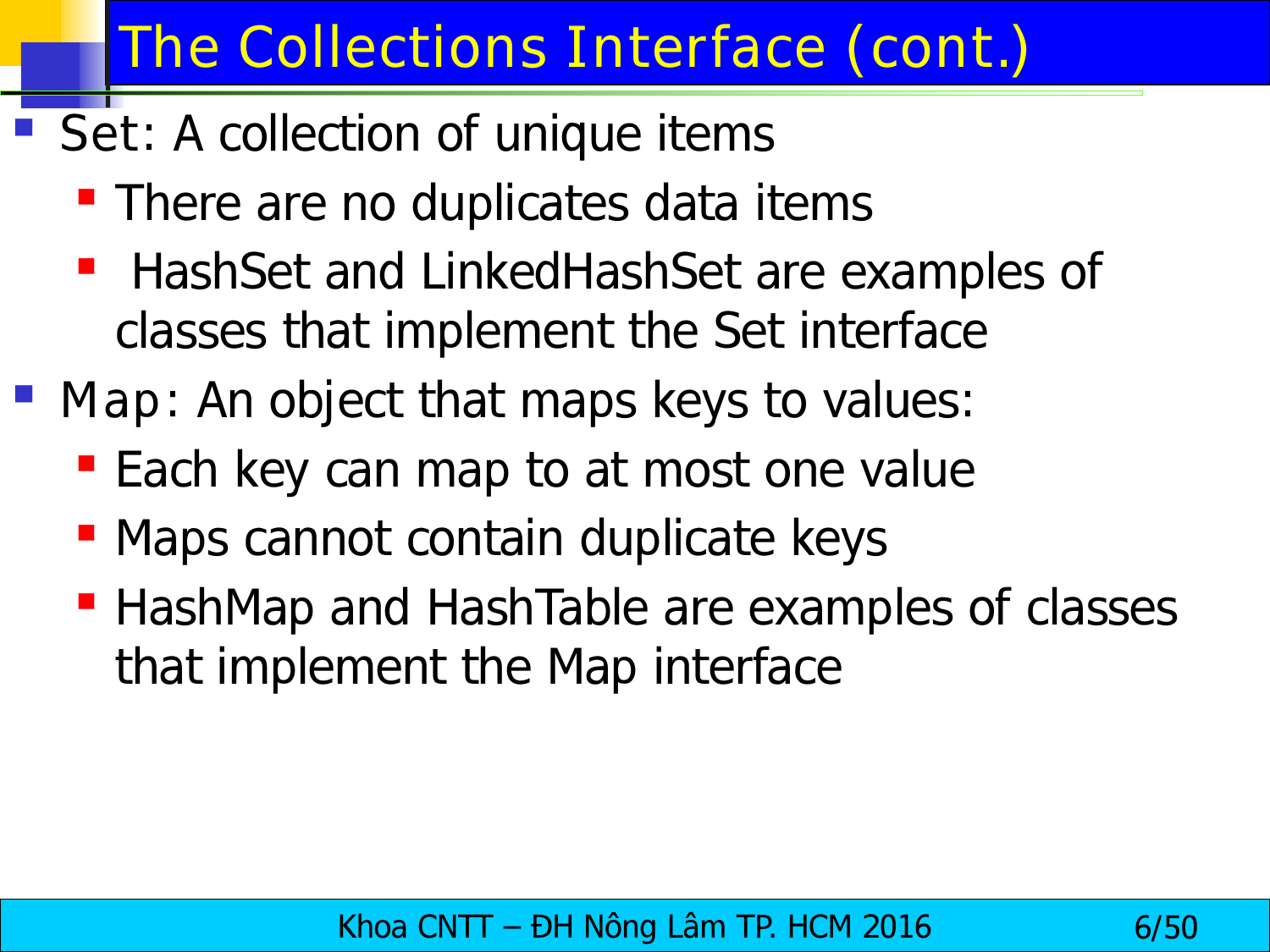

# The Collections Interface (cont.)
Set: A collection of unique items
There are no duplicates data items
 HashSet and LinkedHashSet are examples of classes that implement the Set interface
Map: An object that maps keys to values:
Each key can map to at most one value
Maps cannot contain duplicate keys
HashMap and HashTable are examples of classes that implement the Map interface